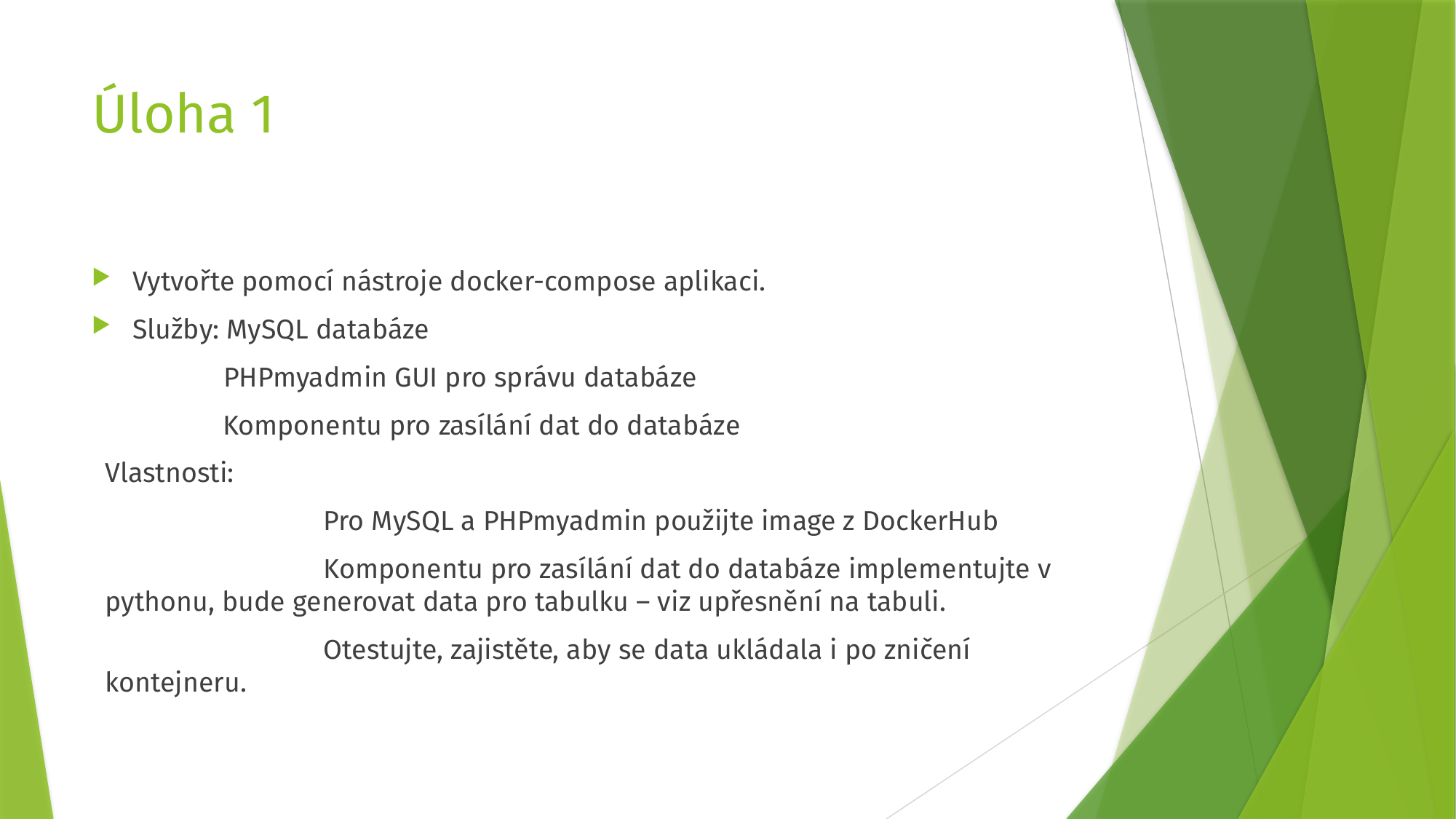

# Úloha 1
Vytvořte pomocí nástroje docker-compose aplikaci.
Služby: MySQL databáze
    PHPmyadmin GUI pro správu databáze
   Komponentu pro zasílání dat do databáze
Vlastnosti:
		Pro MySQL a PHPmyadmin použijte image z DockerHub
		Komponentu pro zasílání dat do databáze implementujte v pythonu, bude generovat data pro tabulku – viz upřesnění na tabuli.
		Otestujte, zajistěte, aby se data ukládala i po zničení kontejneru.